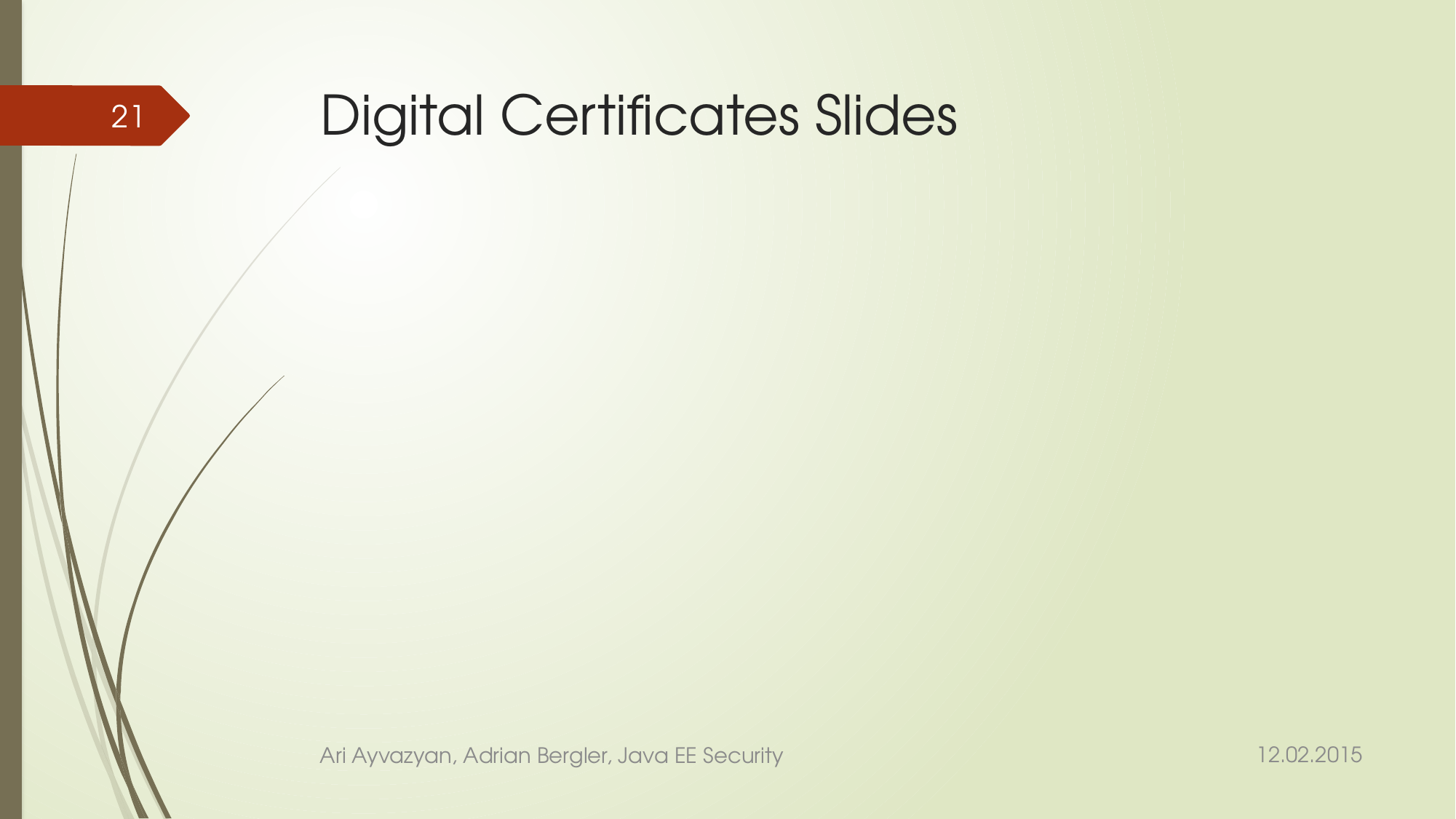

# Digital Certificates Slides
21

12.02.2015
Ari Ayvazyan, Adrian Bergler, Java EE Security